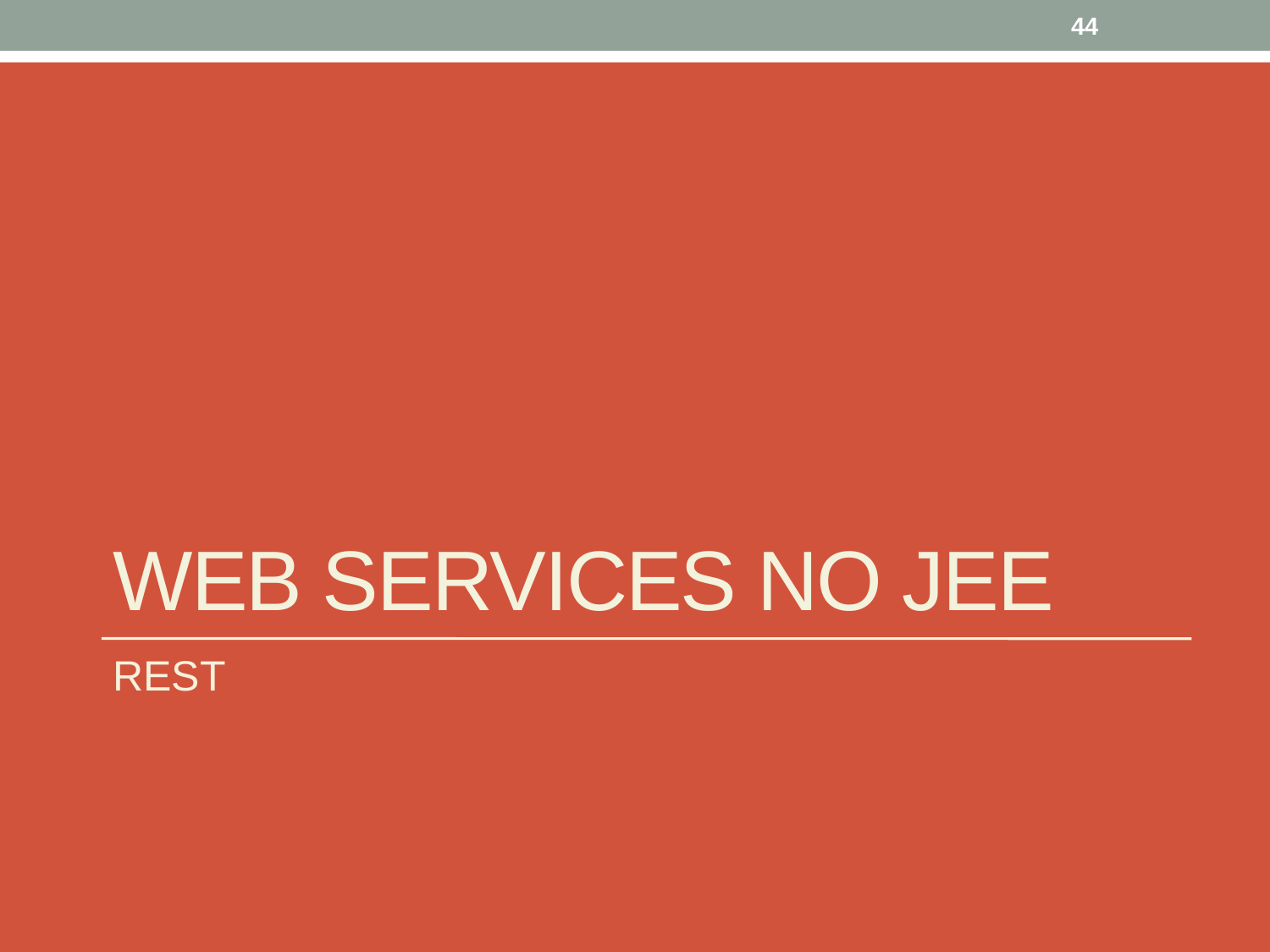

44
# Web services NO JEE
REST